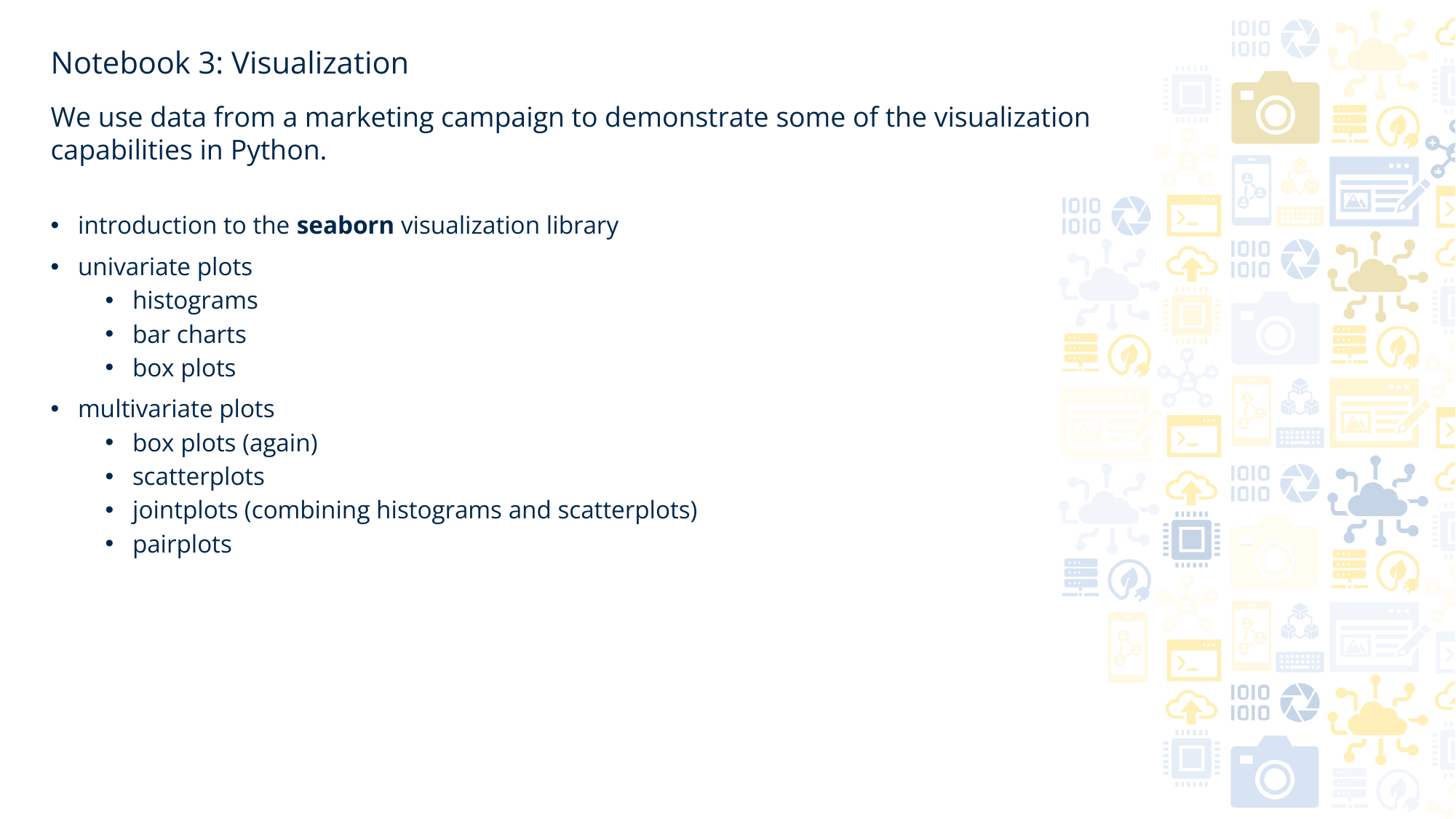

# Notebook 3: Visualization
We use data from a marketing campaign to demonstrate some of the visualization
capabilities in Python.
introduction to the seaborn visualization library
univariate plots
histograms
bar charts
box plots
multivariate plots
box plots (again)
scatterplots
jointplots (combining histograms and scatterplots)
pairplots